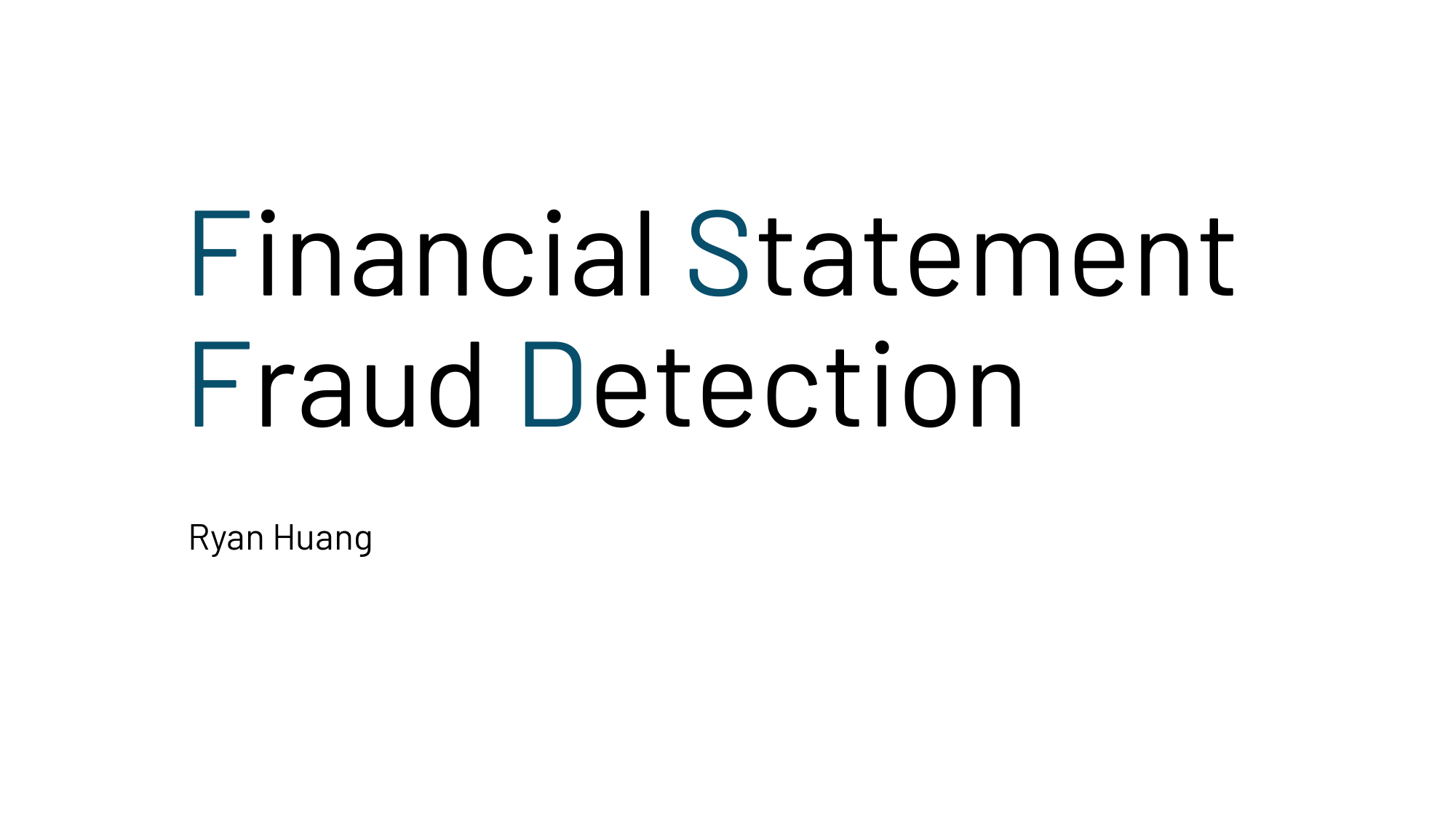

# Financial Statement Fraud Detection
Ryan Huang